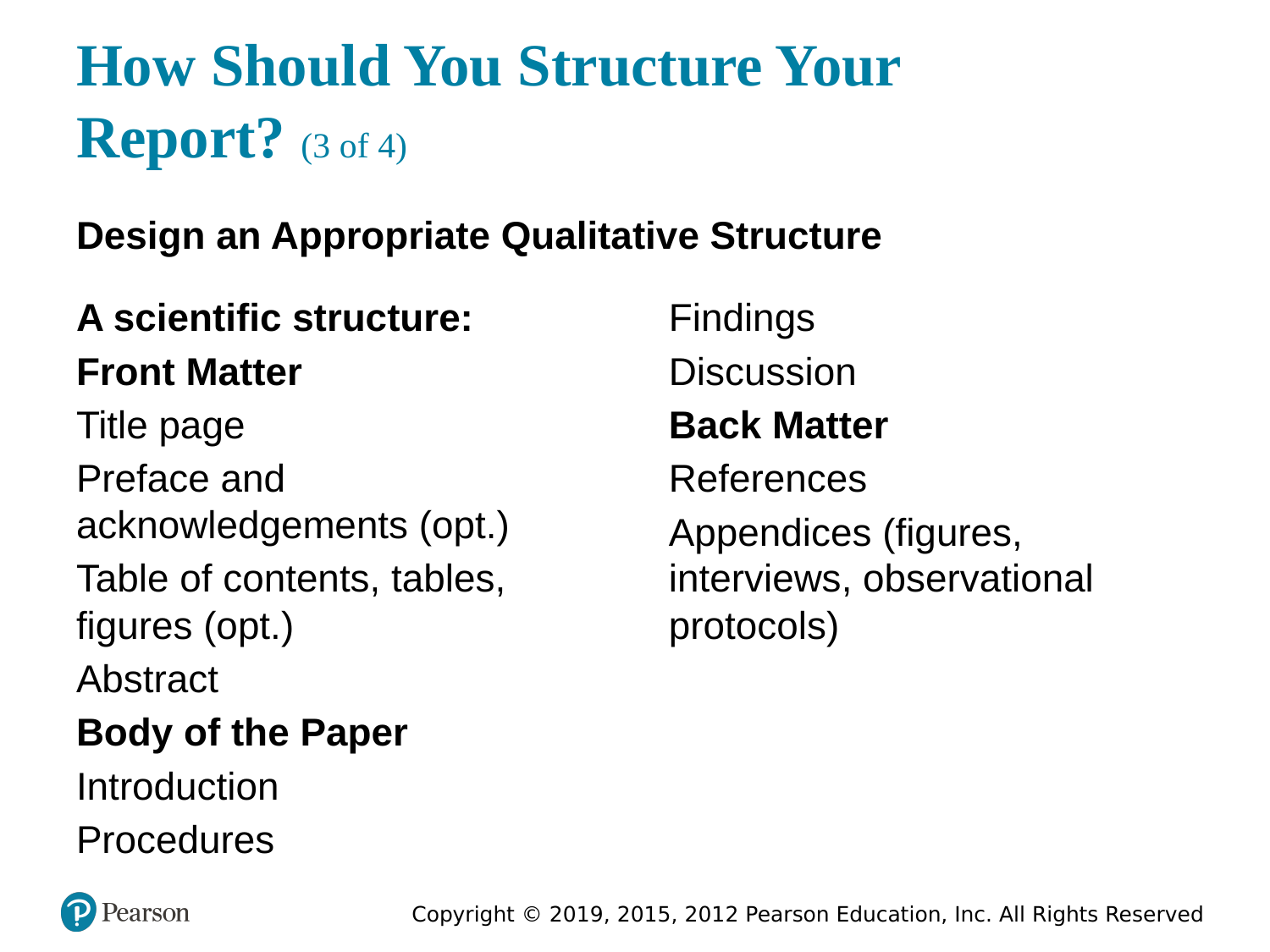

# How Should You Structure Your Report? (3 of 4)
Design an Appropriate Qualitative Structure
A scientific structure:
Front Matter
Title page
Preface and acknowledgements (opt.)
Table of contents, tables, figures (opt.)
Abstract
Body of the Paper
Introduction
Procedures
Findings
Discussion
Back Matter
References
Appendices (figures, interviews, observational protocols)